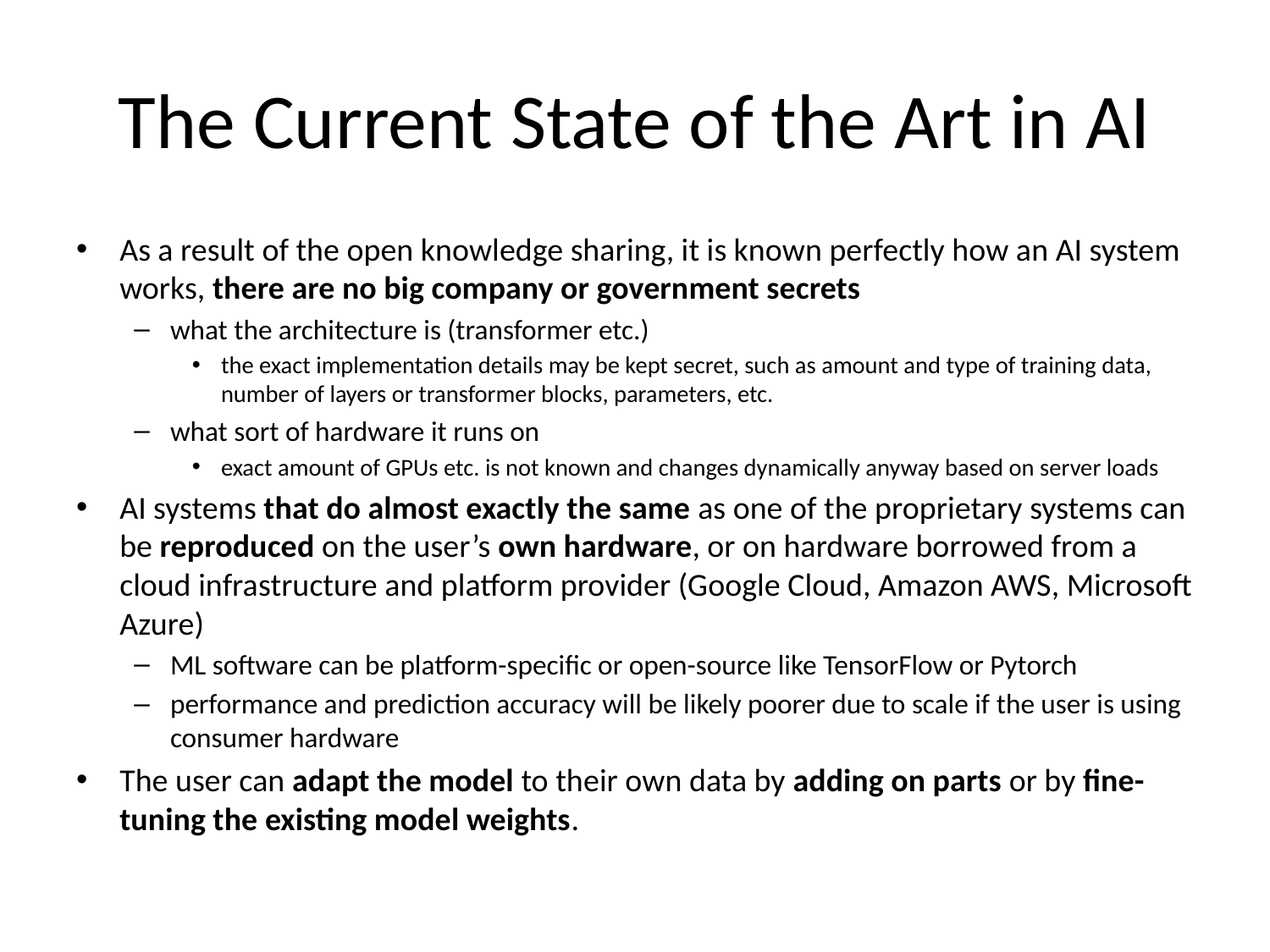

# The Current State of the Art in AI
As a result of the open knowledge sharing, it is known perfectly how an AI system works, there are no big company or government secrets
what the architecture is (transformer etc.)
the exact implementation details may be kept secret, such as amount and type of training data, number of layers or transformer blocks, parameters, etc.
what sort of hardware it runs on
exact amount of GPUs etc. is not known and changes dynamically anyway based on server loads
AI systems that do almost exactly the same as one of the proprietary systems can be reproduced on the user’s own hardware, or on hardware borrowed from a cloud infrastructure and platform provider (Google Cloud, Amazon AWS, Microsoft Azure)
ML software can be platform-specific or open-source like TensorFlow or Pytorch
performance and prediction accuracy will be likely poorer due to scale if the user is using consumer hardware
The user can adapt the model to their own data by adding on parts or by fine-tuning the existing model weights.